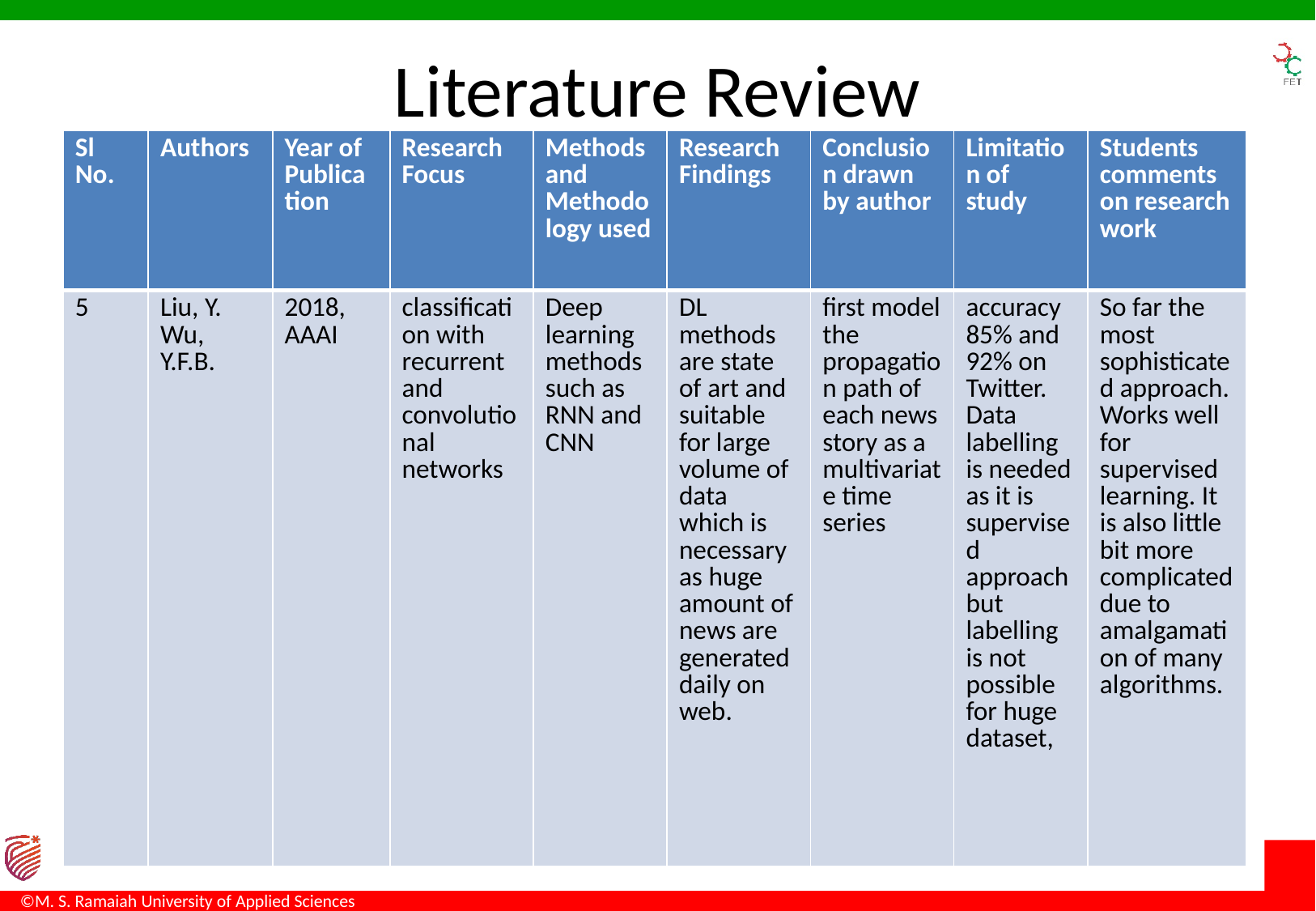

# Literature Review
| Sl No. | Authors | Year of Publication | Research Focus | Methods and Methodology used | Research Findings | Conclusion drawn by author | Limitation of study | Students comments on research work |
| --- | --- | --- | --- | --- | --- | --- | --- | --- |
| 5 | Liu, Y. Wu, Y.F.B. | 2018, AAAI | classification with recurrent and convolutional networks | Deep learning methods such as RNN and CNN | DL methods are state of art and suitable for large volume of data which is necessary as huge amount of news are generated daily on web. | first model the propagation path of each news story as a multivariate time series | accuracy 85% and 92% on Twitter. Data labelling is needed as it is supervised approach but labelling is not possible for huge dataset, | So far the most sophisticated approach. Works well for supervised learning. It is also little bit more complicated due to amalgamation of many algorithms. |